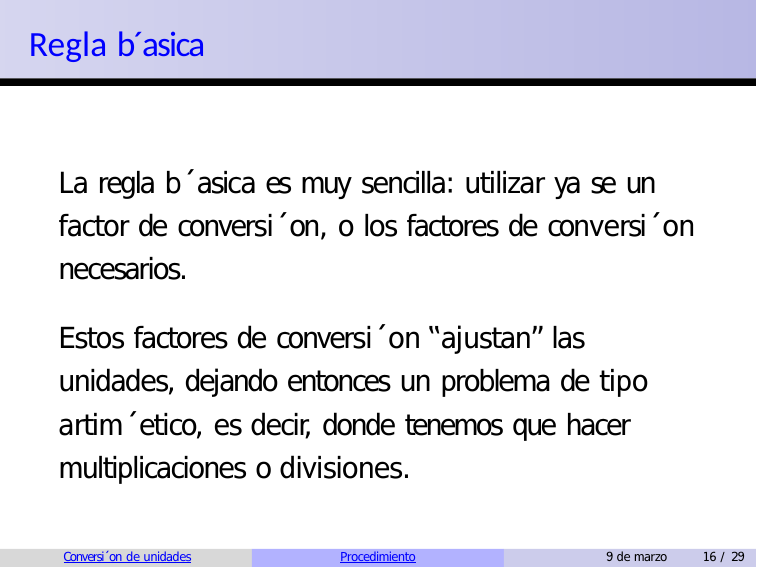

# Regla b´asica
La regla b´asica es muy sencilla: utilizar ya se un factor de conversi´on, o los factores de conversi´on necesarios.
Estos factores de conversi´on “ajustan” las unidades, dejando entonces un problema de tipo artim´etico, es decir, donde tenemos que hacer multiplicaciones o divisiones.
Conversi´on de unidades
Procedimiento
9 de marzo
16 / 29